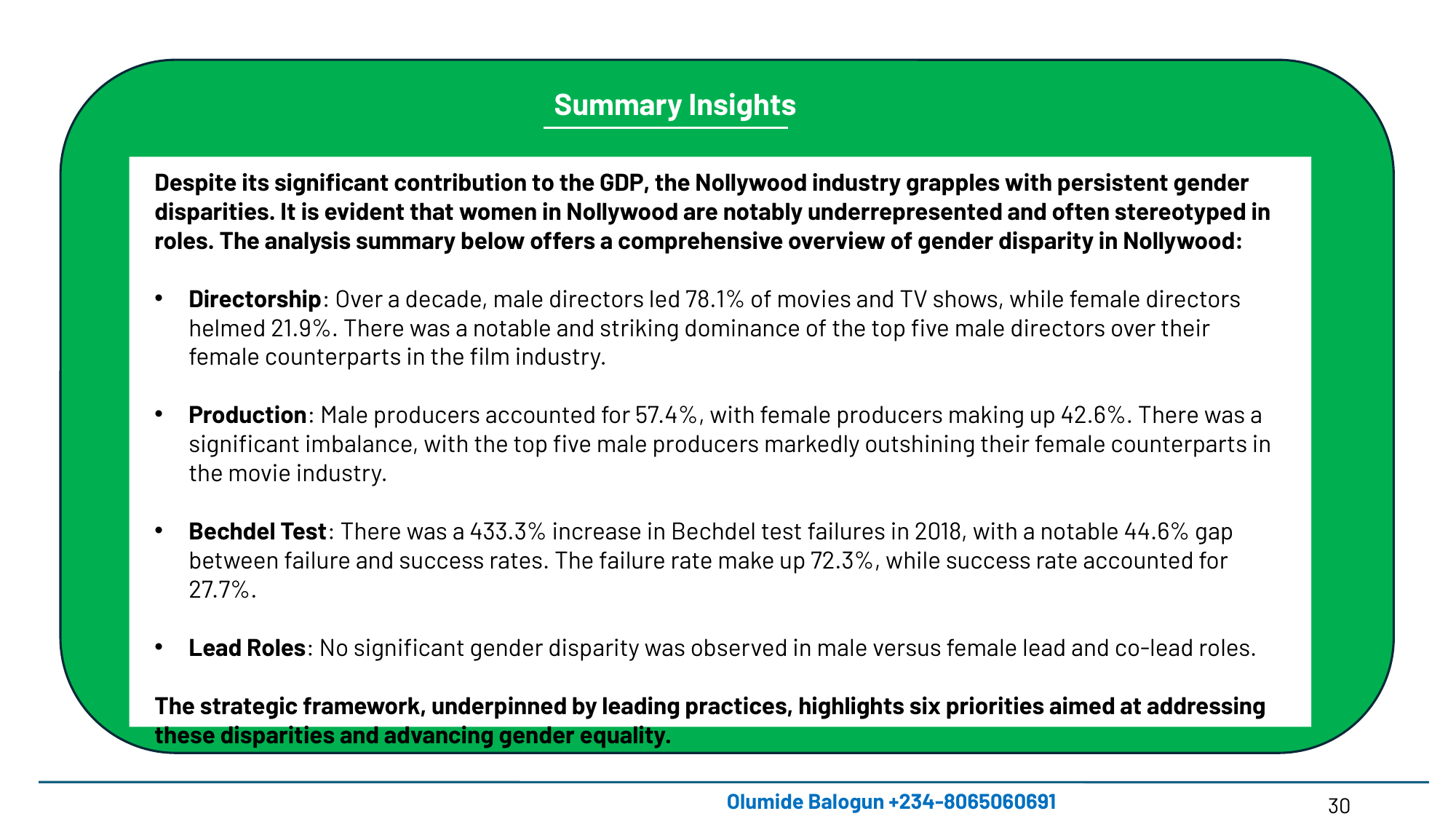

Summary Insights

Despite its significant contribution to the GDP, the Nollywood industry grapples with persistent gender disparities. It is evident that women in Nollywood are notably underrepresented and often stereotyped in roles. The analysis summary below offers a comprehensive overview of gender disparity in Nollywood:

Directorship: Over a decade, male directors led 78.1% of movies and TV shows, while female directors helmed 21.9%. There was a notable and striking dominance of the top five male directors over their female counterparts in the film industry.

Production: Male producers accounted for 57.4%, with female producers making up 42.6%. There was a significant imbalance, with the top five male producers markedly outshining their female counterparts in the movie industry.

Bechdel Test: There was a 433.3% increase in Bechdel test failures in 2018, with a notable 44.6% gap between failure and success rates. The failure rate make up 72.3%, while success rate accounted for 27.7%.

Lead Roles: No significant gender disparity was observed in male versus female lead and co-lead roles.

The strategic framework, underpinned by leading practices, highlights six priorities aimed at addressing these disparities and advancing gender equality.
Olumide Balogun +234-8065060691
30